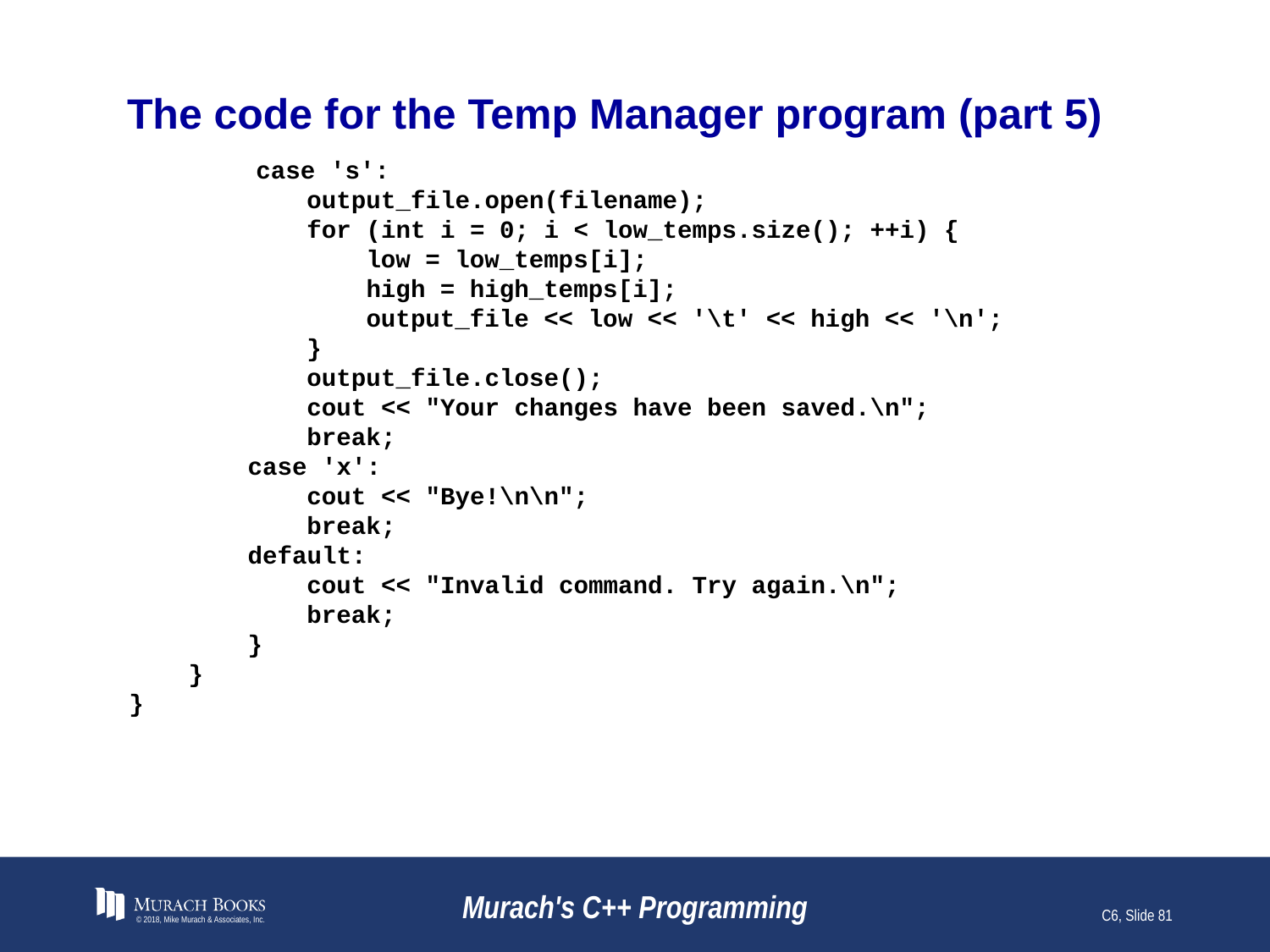

# The code for the Temp Manager program (part 5)
          case 's':
            output_file.open(filename);
            for (int i = 0; i < low_temps.size(); ++i) {
                low = low_temps[i];
                high = high_temps[i];
                output_file << low << '\t' << high << '\n';
            }
            output_file.close();
            cout << "Your changes have been saved.\n";
            break;
        case 'x':
            cout << "Bye!\n\n";
            break;
        default:
            cout << "Invalid command. Try again.\n";
            break;
        }
    }
}
© 2018, Mike Murach & Associates, Inc.
Murach's C++ Programming

C6, Slide 81